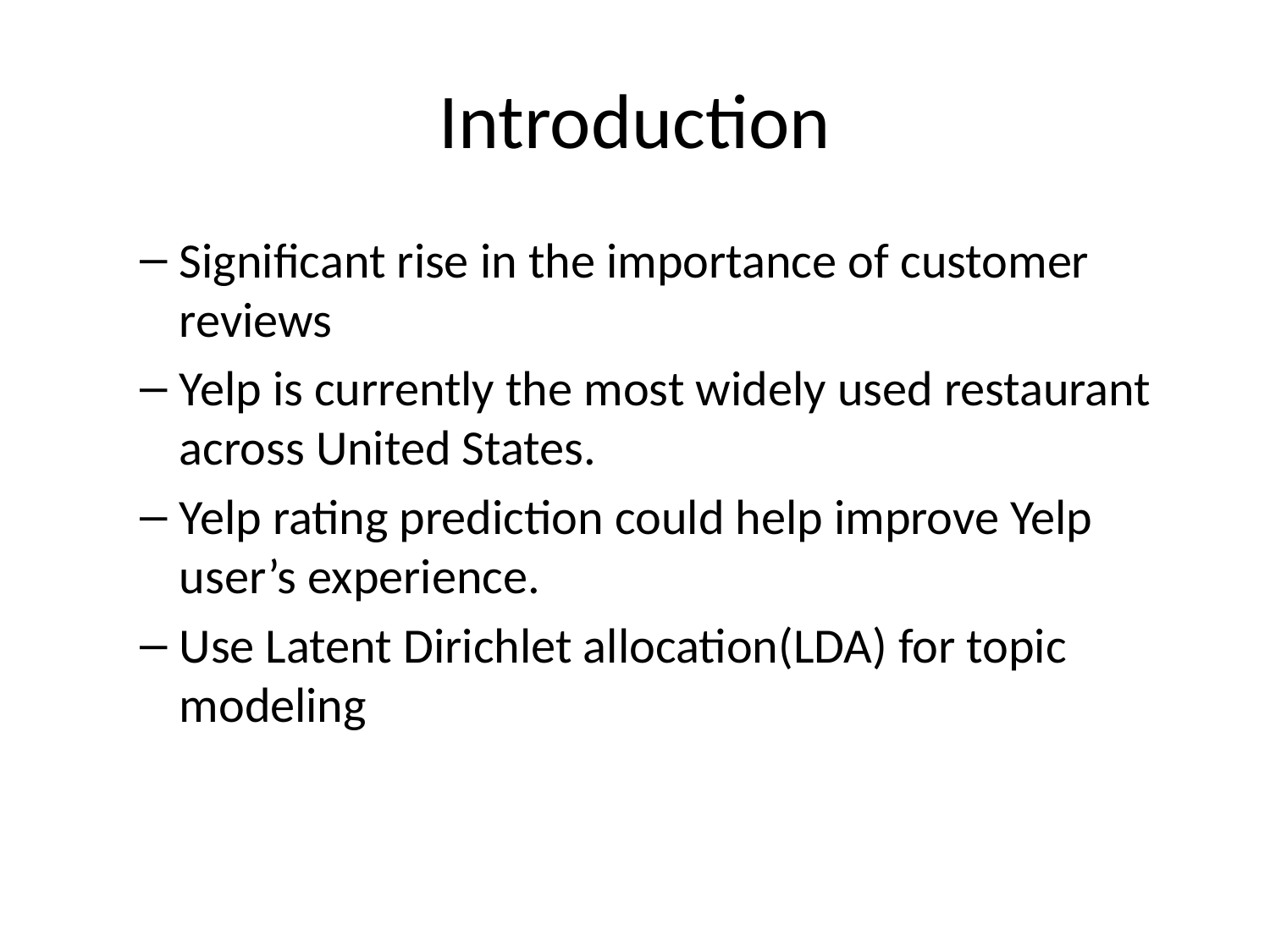

# Introduction
Significant rise in the importance of customer reviews
Yelp is currently the most widely used restaurant across United States.
Yelp rating prediction could help improve Yelp user’s experience.
Use Latent Dirichlet allocation(LDA) for topic modeling